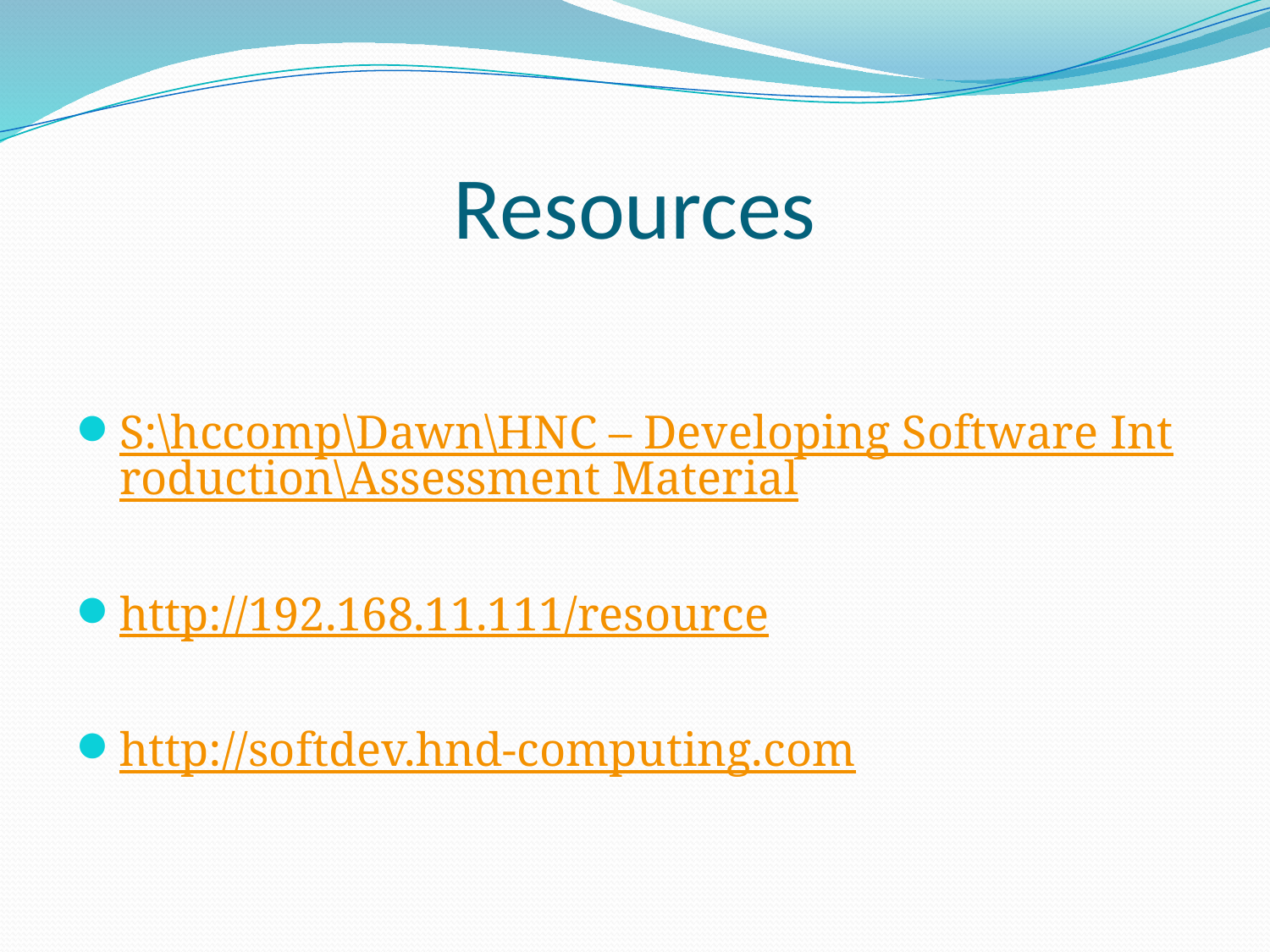

# Resources

S:\hccomp\Dawn\HNC – Developing Software Introduction\Assessment Material

http://192.168.11.111/resource

http://softdev.hnd-computing.com